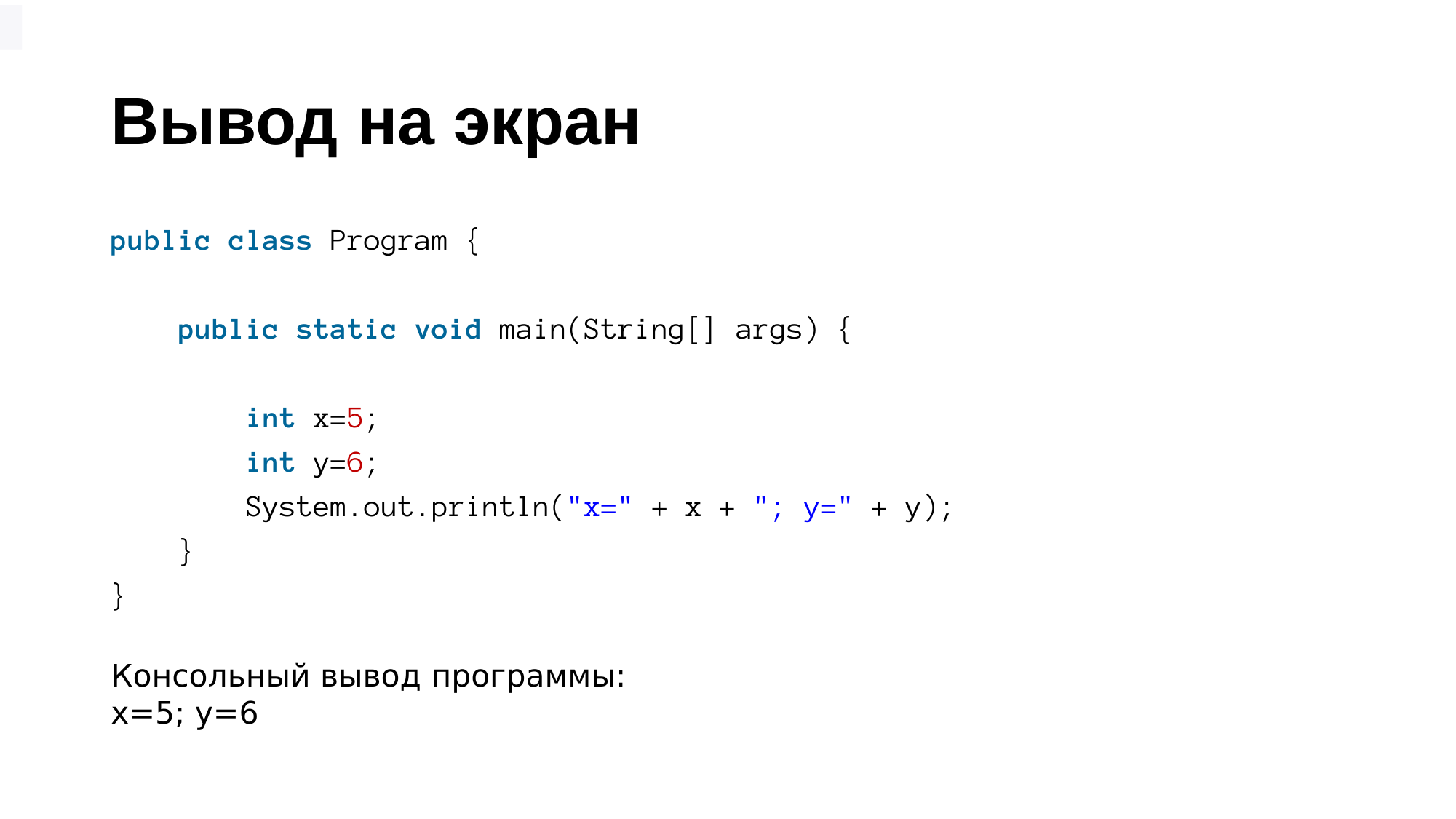

# Вывод на экран
public class Program {

    public static void main(String[] args) {

        int x=5;
        int y=6;
        System.out.println("x=" + x + "; y=" + y);
    }
}

Консольный вывод программы:
x=5; y=6